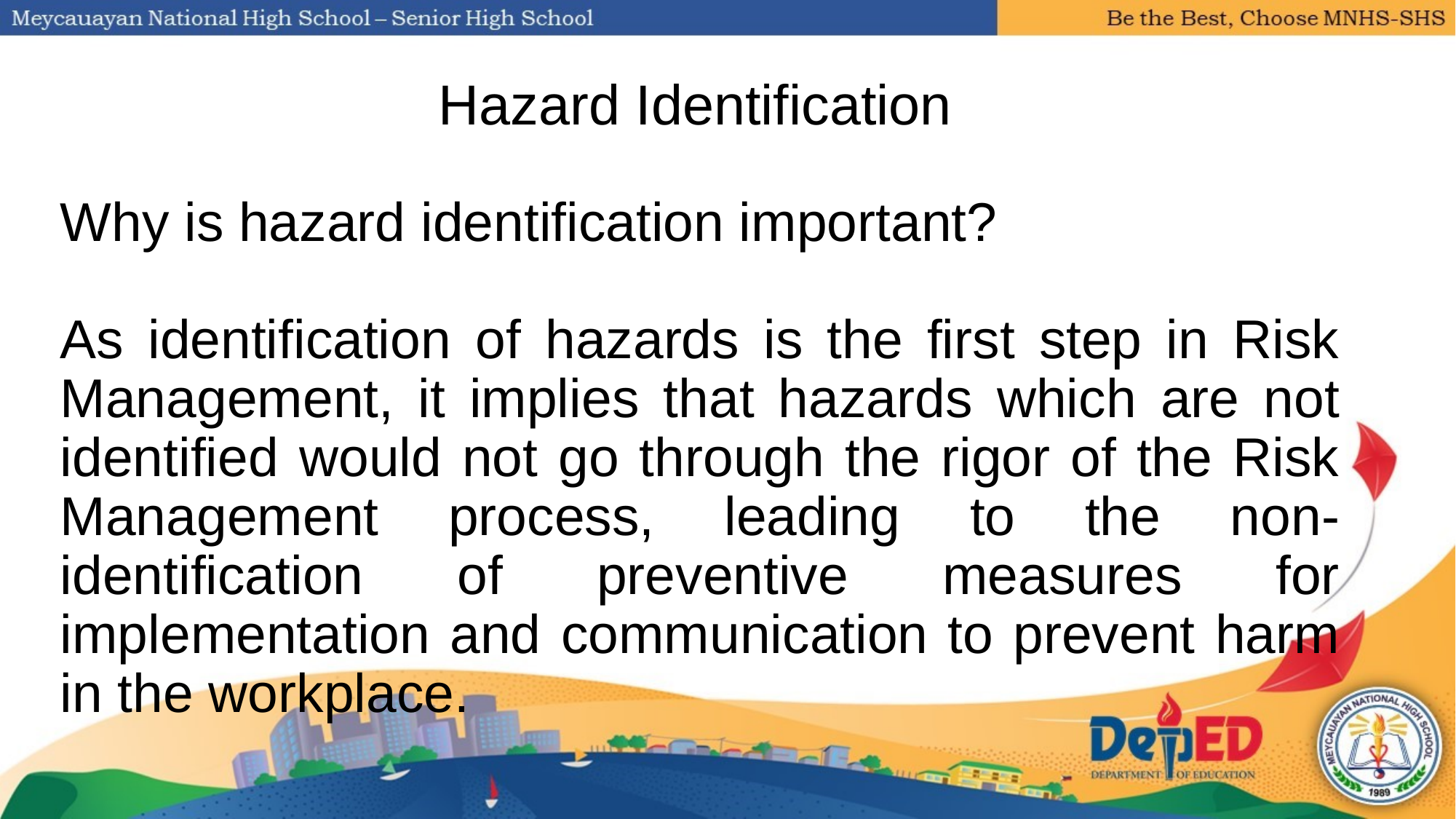

# Hazard Identification
Why is hazard identification important?

As identification of hazards is the first step in Risk Management, it implies that hazards which are not identified would not go through the rigor of the Risk Management process, leading to the non-identification of preventive measures for implementation and communication to prevent harm in the workplace.